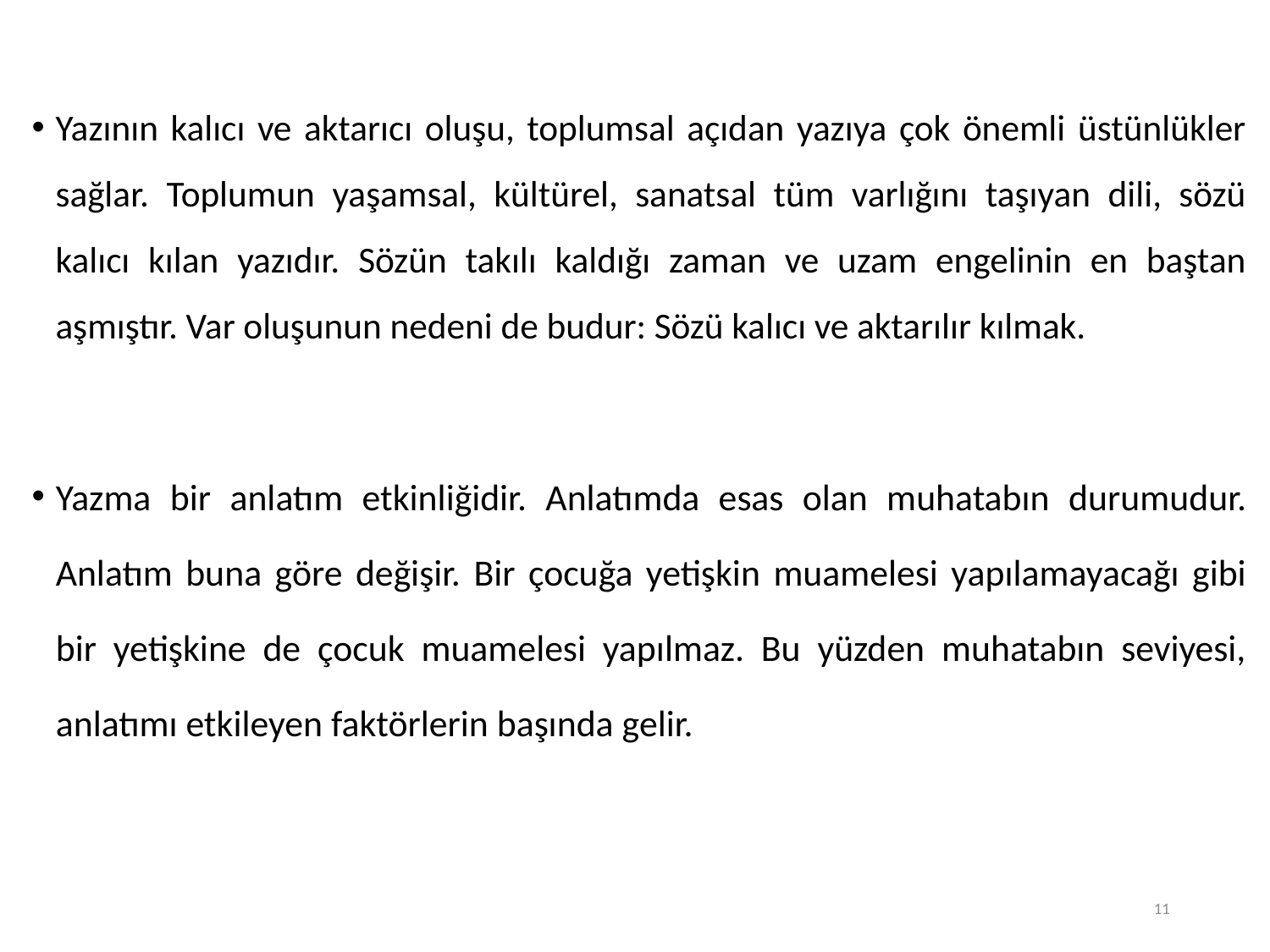

Yazının kalıcı ve aktarıcı oluşu, toplumsal açıdan yazıya çok önemli üstünlükler sağlar. Toplumun yaşamsal, kültürel, sanatsal tüm varlığını taşıyan dili, sözü kalıcı kılan yazıdır. Sözün takılı kaldığı zaman ve uzam engelinin en baştan aşmıştır. Var oluşunun nedeni de budur: Sözü kalıcı ve aktarılır kılmak.
Yazma bir anlatım etkinliğidir. Anlatımda esas olan muhatabın durumudur. Anlatım buna göre değişir. Bir çocuğa yetişkin muamelesi yapılamayacağı gibi bir yetişkine de çocuk muamelesi yapılmaz. Bu yüzden muhatabın seviyesi, anlatımı etkileyen faktörlerin başında gelir.
11